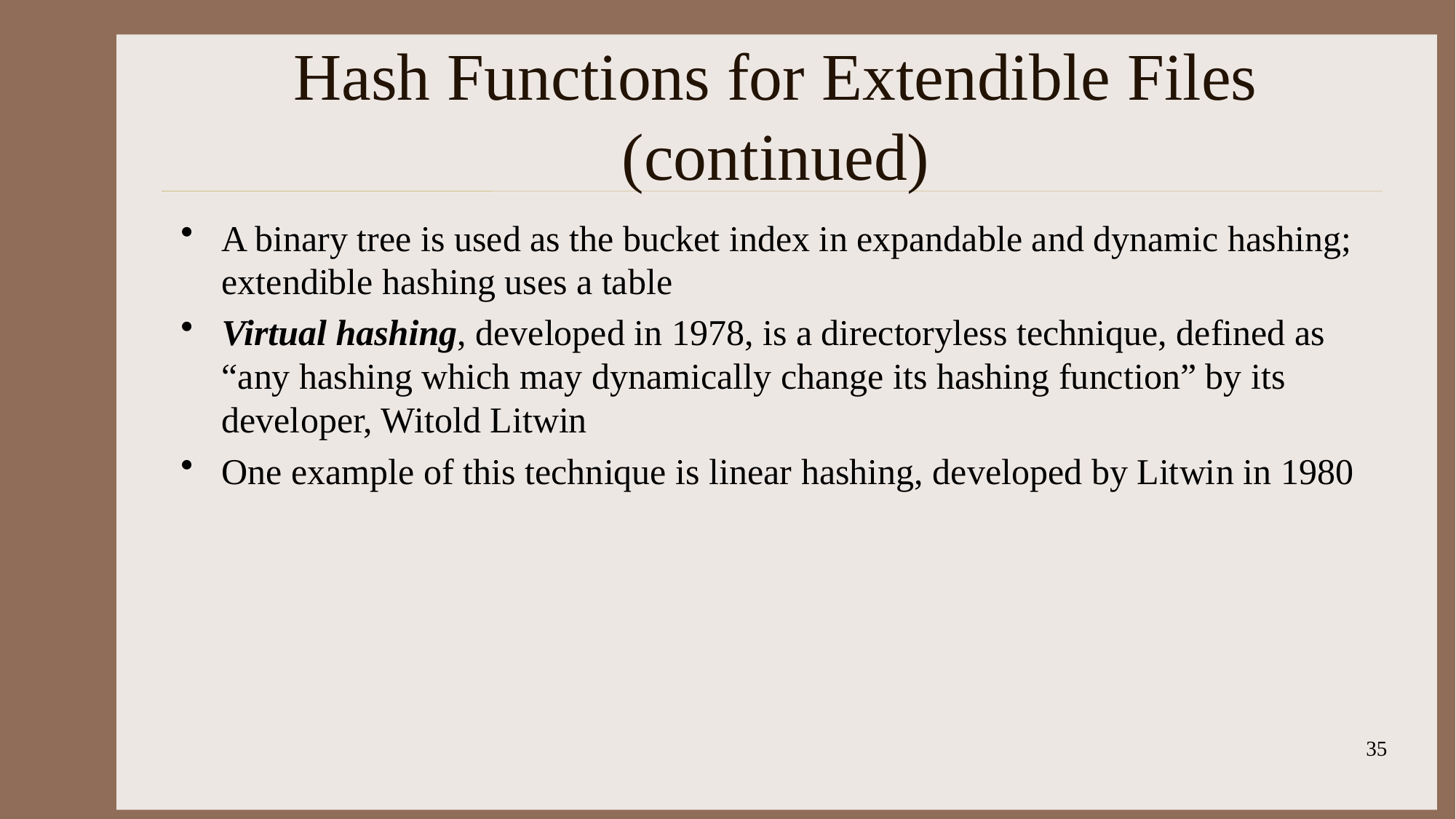

# Hash Functions for Extendible Files (continued)
A binary tree is used as the bucket index in expandable and dynamic hashing; extendible hashing uses a table
Virtual hashing, developed in 1978, is a directoryless technique, defined as “any hashing which may dynamically change its hashing function” by its developer, Witold Litwin
One example of this technique is linear hashing, developed by Litwin in 1980
35